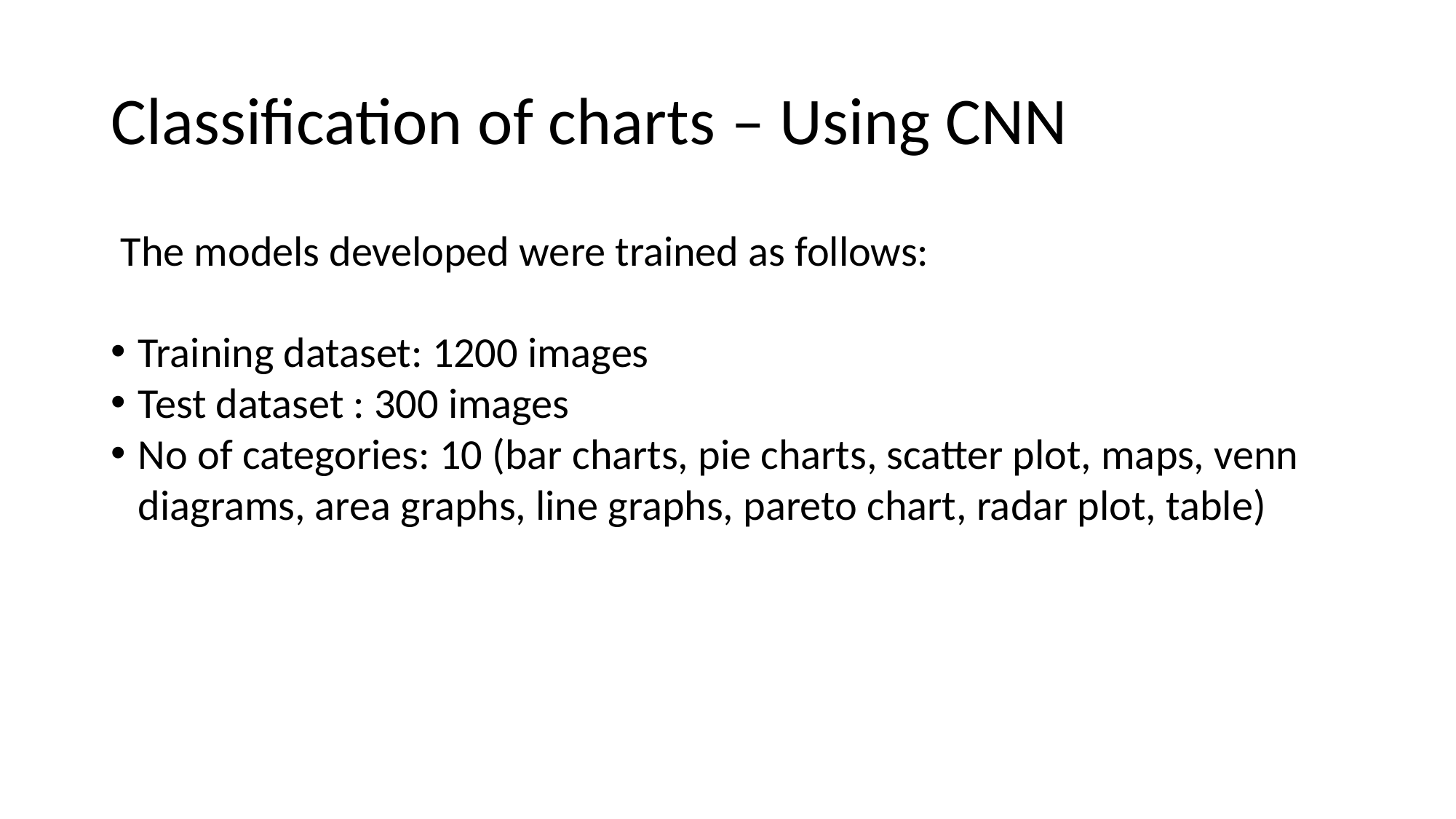

# Classification of charts – Using CNN
 The models developed were trained as follows:

Training dataset: 1200 images
Test dataset : 300 images
No of categories: 10 (bar charts, pie charts, scatter plot, maps, venn diagrams, area graphs, line graphs, pareto chart, radar plot, table)